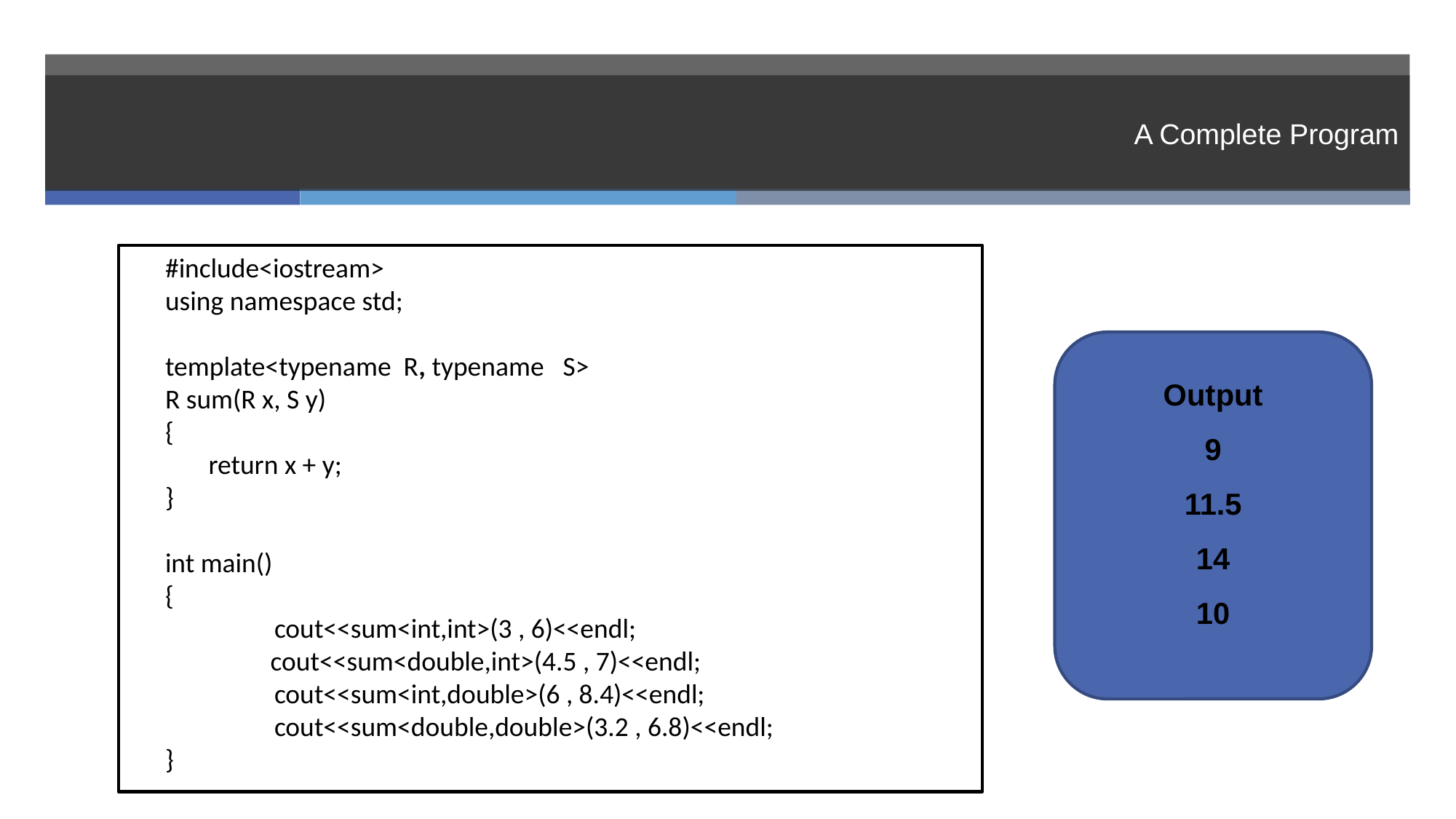

# A Complete Program

#include<iostream>
using namespace std;

template<typename  R, typename   S>
R sum(R x, S y)
{
       return x + y;
}

int main()
{
	cout<<sum<int,int>(3 , 6)<<endl;
                 cout<<sum<double,int>(4.5 , 7)<<endl;
	cout<<sum<int,double>(6 , 8.4)<<endl;
	cout<<sum<double,double>(3.2 , 6.8)<<endl;
}
Output
9
11.5
14
10